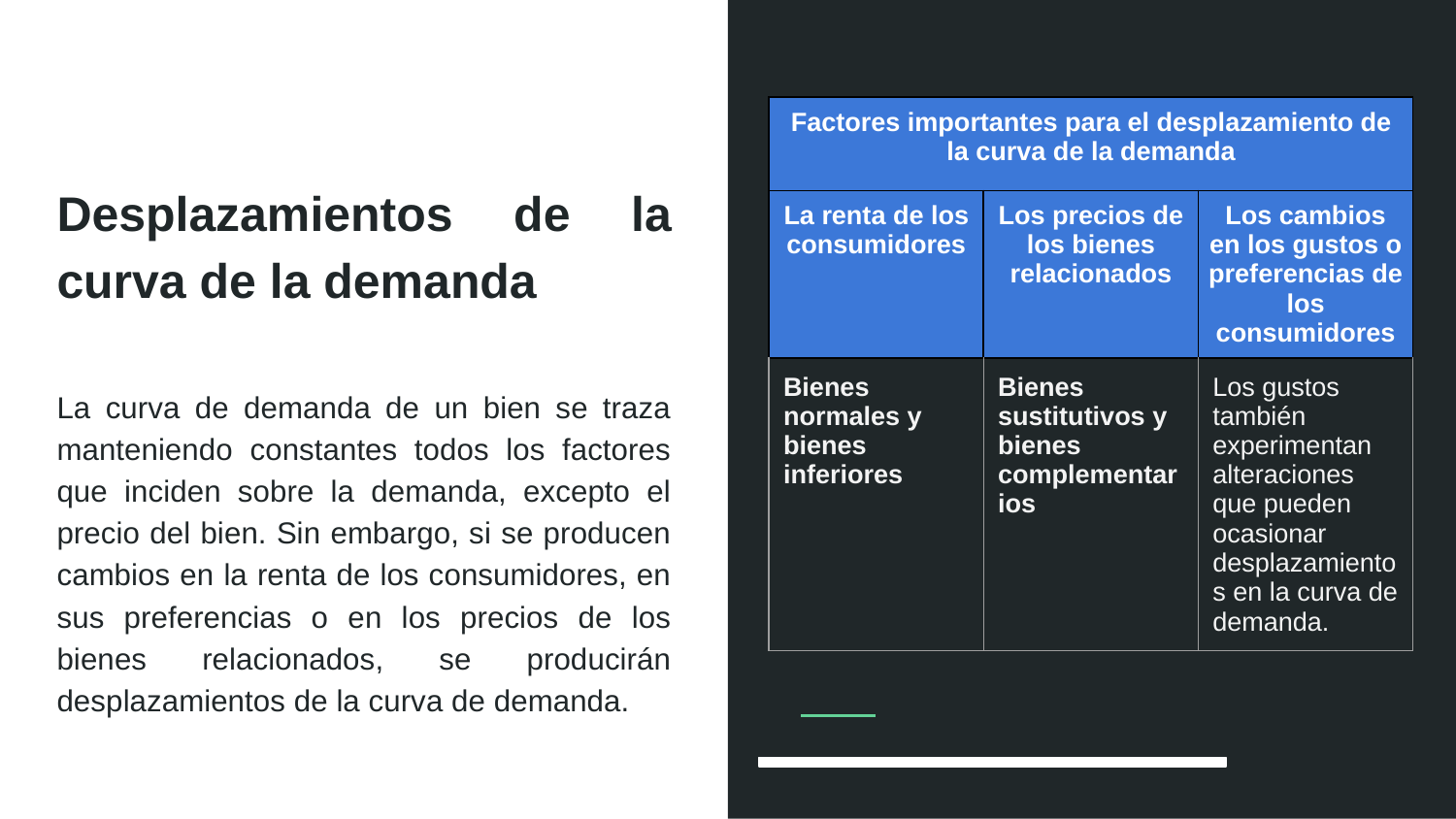

| Factores importantes para el desplazamiento de la curva de la demanda |  |  |
| --- | --- | --- |
| La renta de los consumidores | Los precios de los bienes relacionados | Los cambios en los gustos o preferencias de los consumidores |
| Bienes normales y bienes inferiores | Bienes sustitutivos y bienes complementarios | Los gustos también experimentan alteraciones que pueden ocasionar desplazamientos en la curva de demanda. |
# Desplazamientos de la curva de la demanda

La curva de demanda de un bien se traza manteniendo constantes todos los factores que inciden sobre la demanda, excepto el precio del bien. Sin embargo, si se producen cambios en la renta de los consumidores, en sus preferencias o en los precios de los bienes relacionados, se producirán desplazamientos de la curva de demanda.